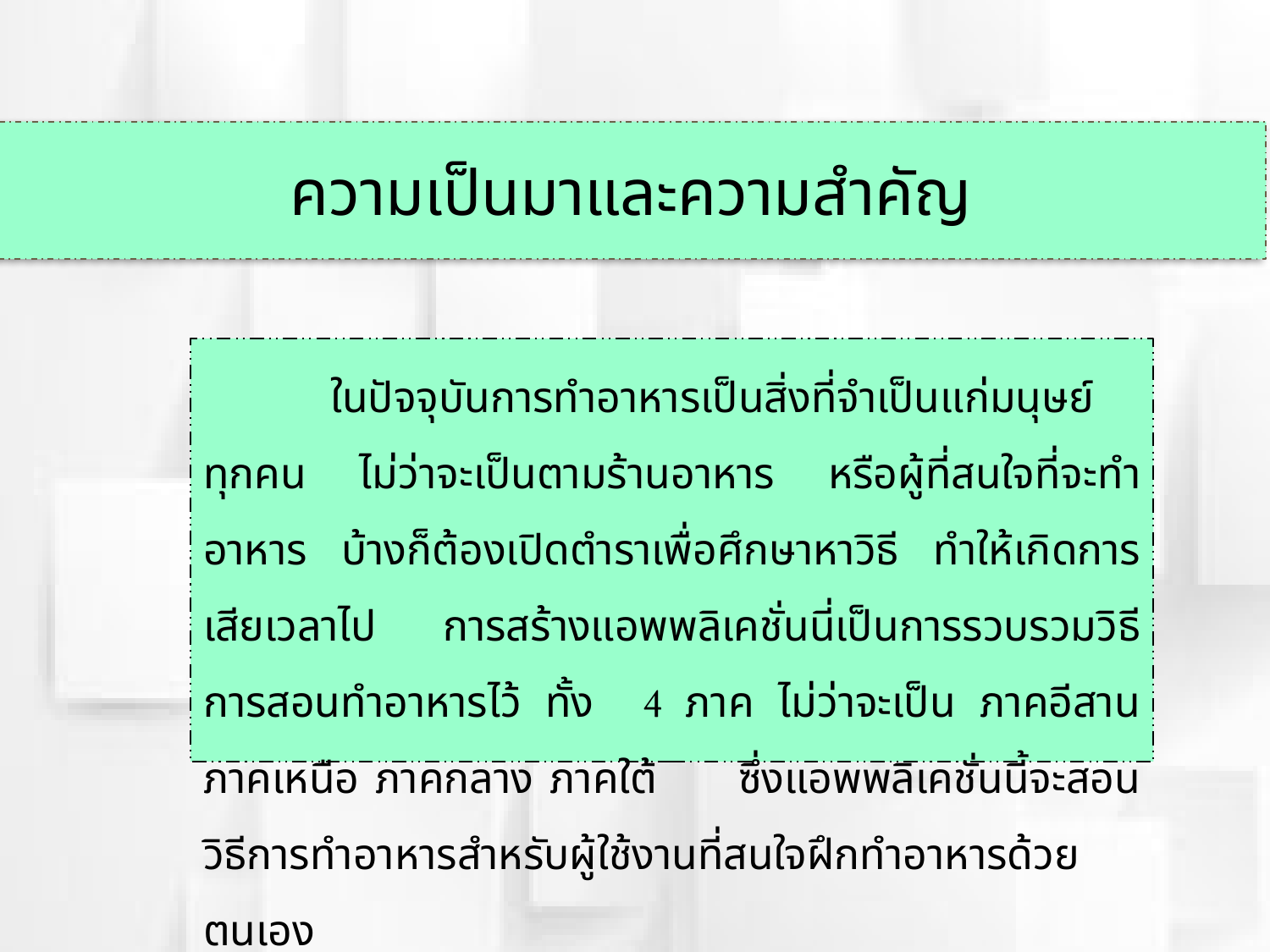

ความเป็นมาและความสำคัญ
	ในปัจจุบันการทำอาหารเป็นสิ่งที่จำเป็นแก่มนุษย์ทุกคน ไม่ว่าจะเป็นตามร้านอาหาร หรือผู้ที่สนใจที่จะทำอาหาร บ้างก็ต้องเปิดตำราเพื่อศึกษาหาวิธี ทำให้เกิดการเสียเวลาไป การสร้างแอพพลิเคชั่นนี่เป็นการรวบรวมวิธีการสอนทำอาหารไว้ ทั้ง  4 ภาค ไม่ว่าจะเป็น ภาคอีสาน ภาคเหนือ ภาคกลาง ภาคใต้     ซึ่งแอพพลิเคชั่นนี้จะสอนวิธีการทำอาหารสำหรับผู้ใช้งานที่สนใจฝึกทำอาหารด้วยตนเอง